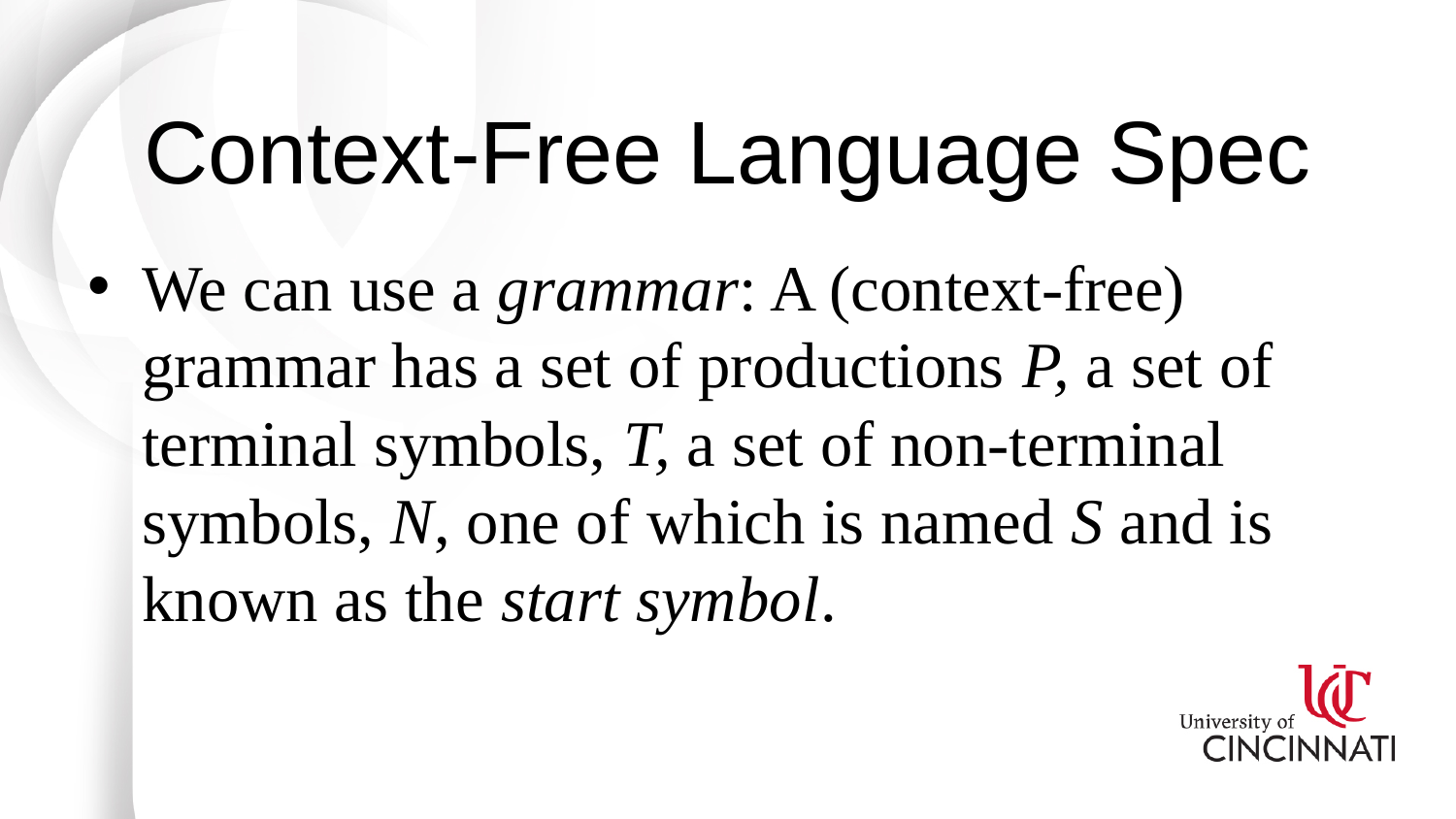

# Context-Free Language Spec
We can use a grammar: A (context-free) grammar has a set of productions P, a set of terminal symbols, T, a set of non-terminal symbols, N, one of which is named S and is known as the start symbol.